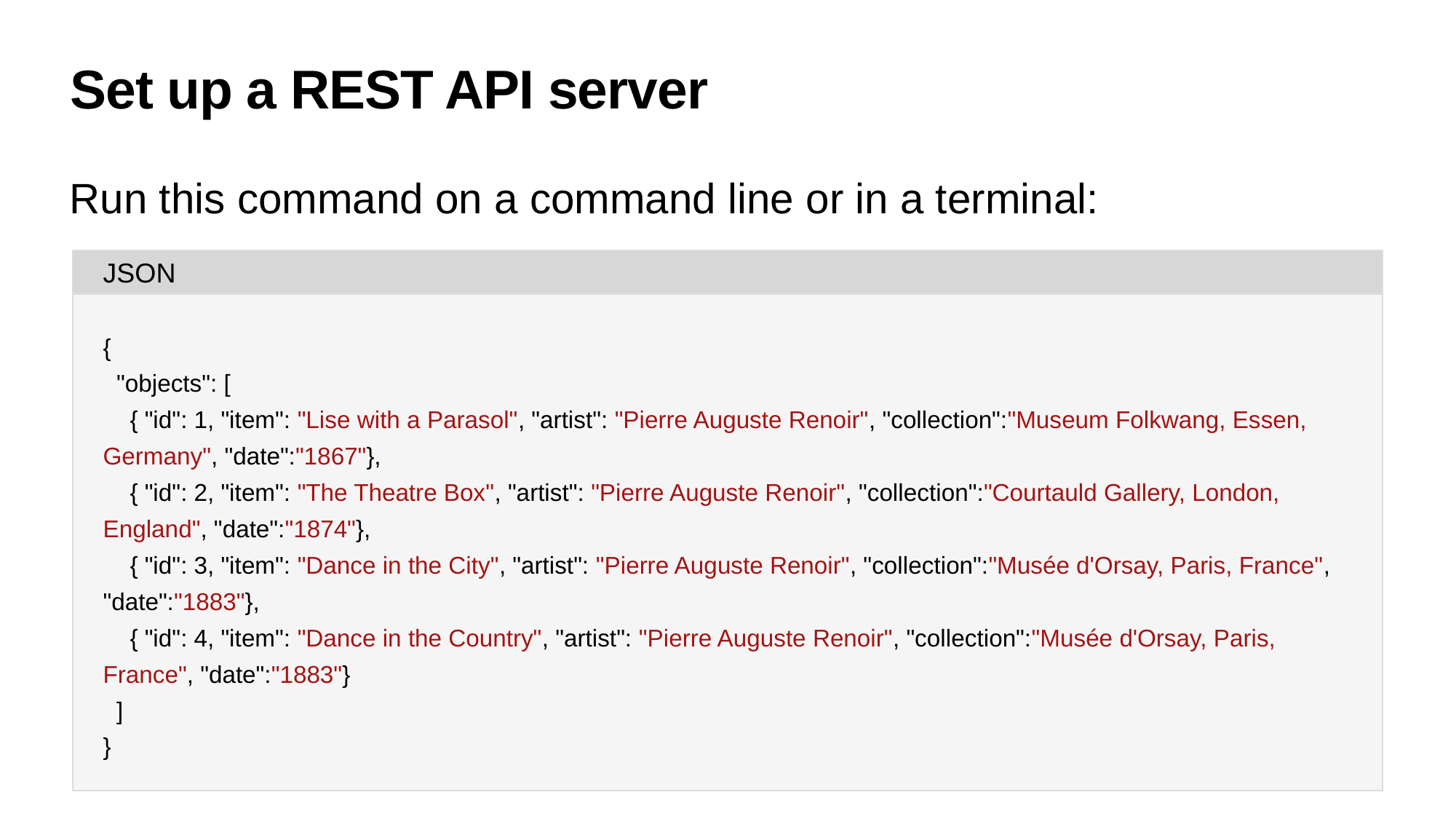

# Set up a REST API server
Run this command on a command line or in a terminal:
JSON
{
  "objects": [
    { "id": 1, "item": "Lise with a Parasol", "artist": "Pierre Auguste Renoir", "collection":"Museum Folkwang, Essen, Germany", "date":"1867"},
    { "id": 2, "item": "The Theatre Box", "artist": "Pierre Auguste Renoir", "collection":"Courtauld Gallery, London, England", "date":"1874"},
    { "id": 3, "item": "Dance in the City", "artist": "Pierre Auguste Renoir", "collection":"Musée d'Orsay, Paris, France", "date":"1883"},
    { "id": 4, "item": "Dance in the Country", "artist": "Pierre Auguste Renoir", "collection":"Musée d'Orsay, Paris, France", "date":"1883"}
  ]
}